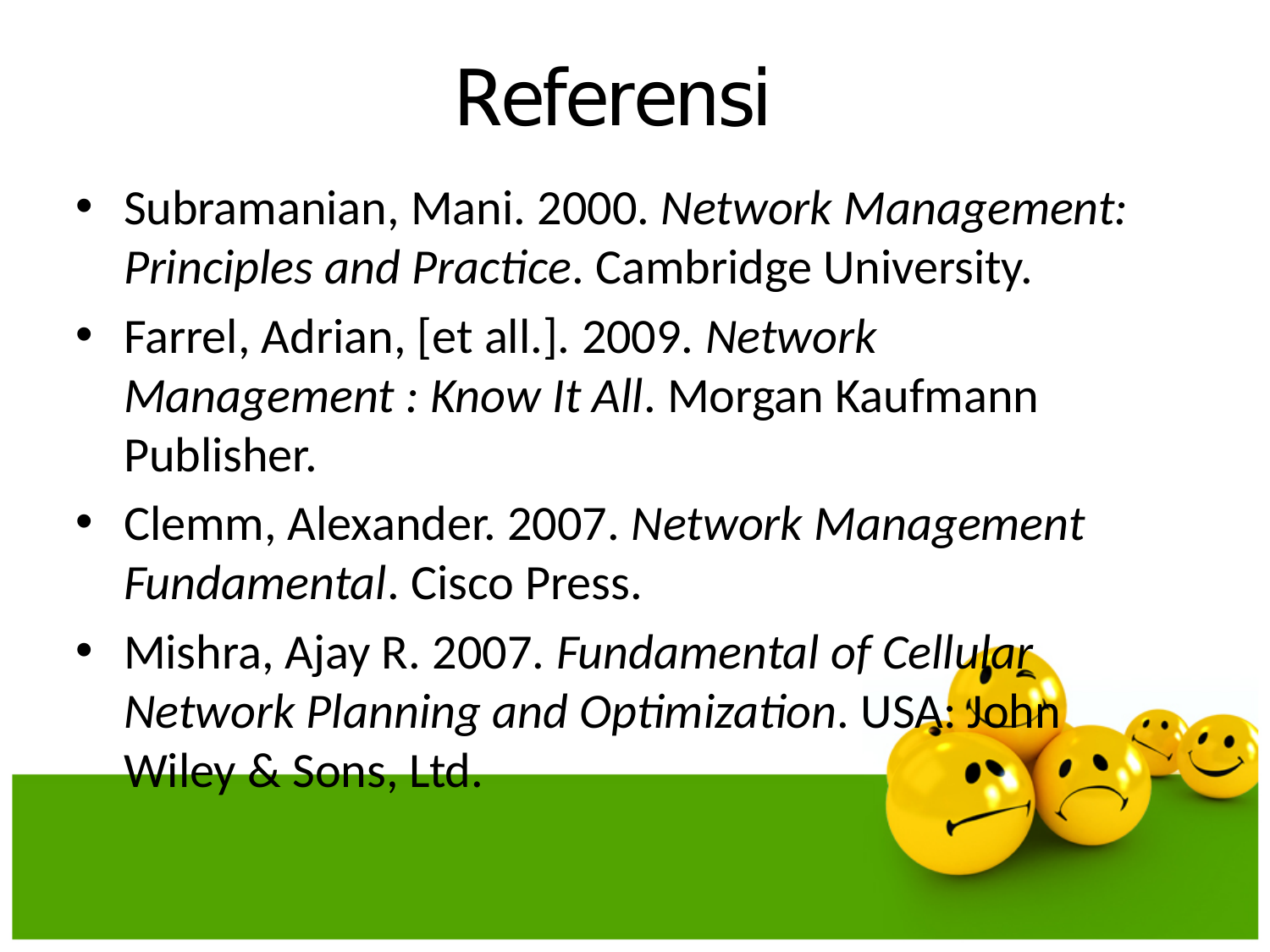

Referensi
Subramanian, Mani. 2000. Network Management: Principles and Practice. Cambridge University.
Farrel, Adrian, [et all.]. 2009. Network Management : Know It All. Morgan Kaufmann Publisher.
Clemm, Alexander. 2007. Network Management Fundamental. Cisco Press.
Mishra, Ajay R. 2007. Fundamental of Cellular Network Planning and Optimization. USA: John Wiley & Sons, Ltd.